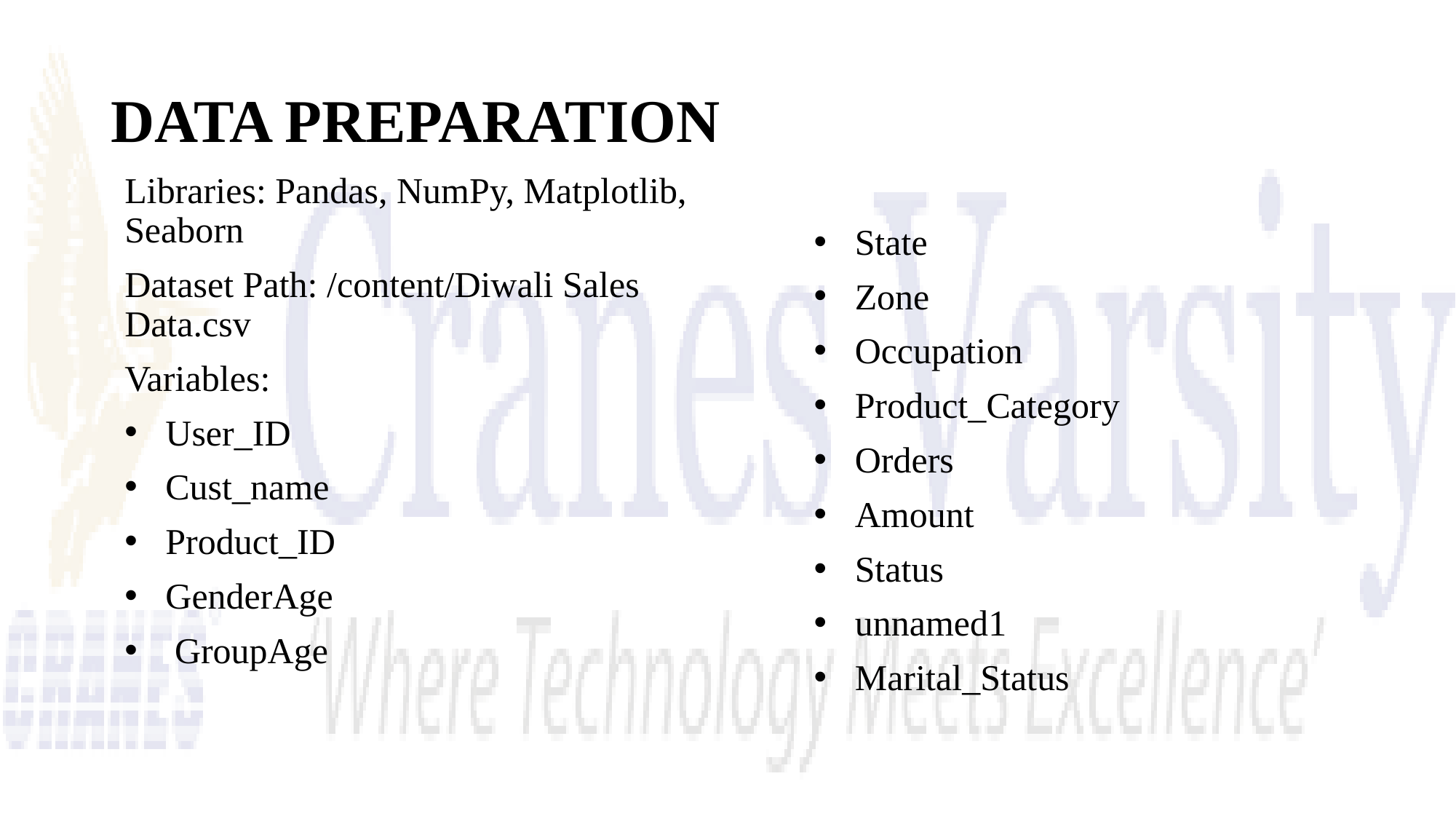

# DATA PREPARATION
Libraries: Pandas, NumPy, Matplotlib, Seaborn
Dataset Path: /content/Diwali Sales Data.csv
Variables:
User_ID
Cust_name
Product_ID
GenderAge
 GroupAge
State
Zone
Occupation
Product_Category
Orders
Amount
Status
unnamed1
Marital_Status